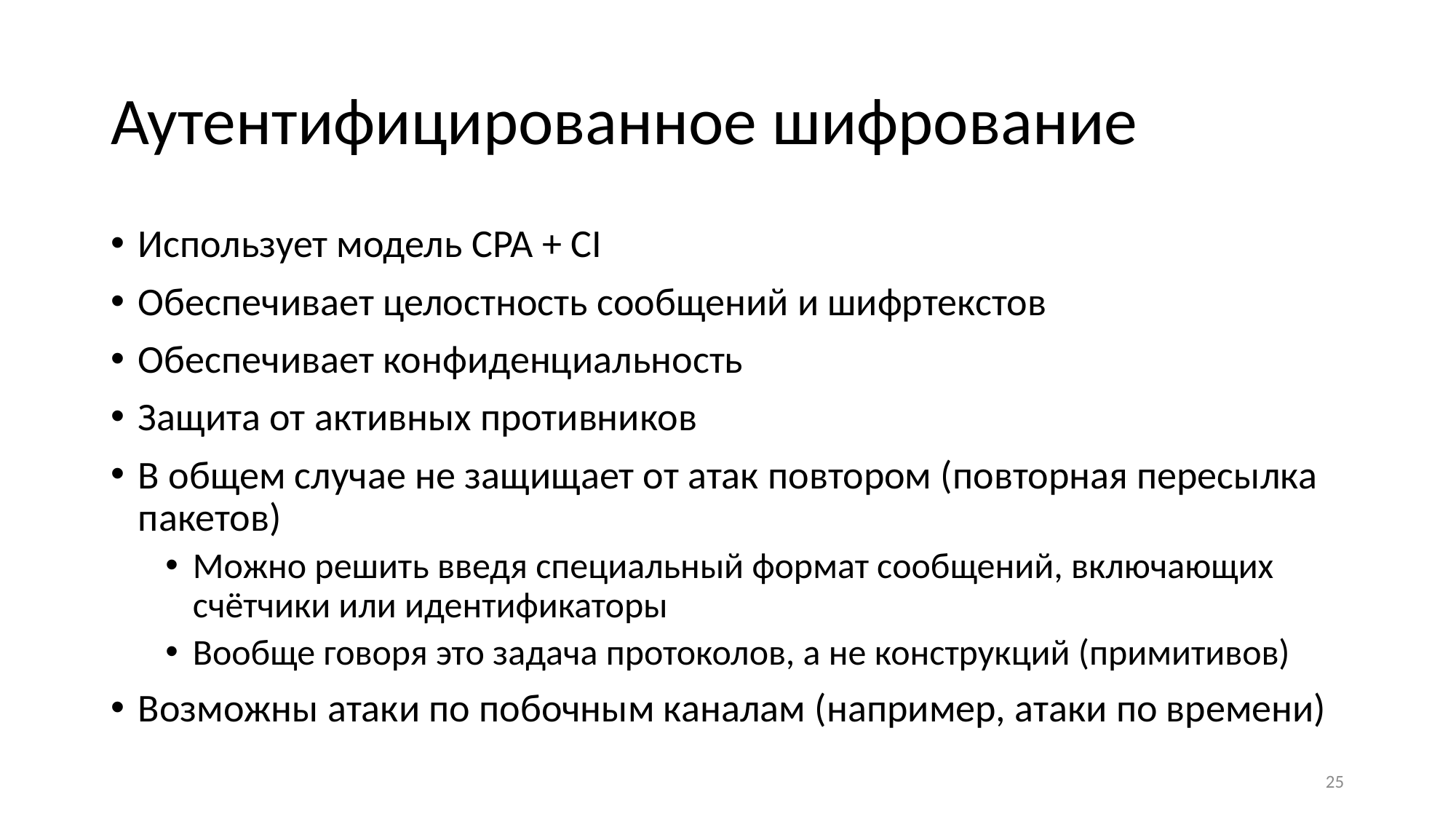

# Аутентифицированное шифрование
Использует модель CPA + CI
Обеспечивает целостность сообщений и шифртекстов
Обеспечивает конфиденциальность
Защита от активных противников
В общем случае не защищает от атак повтором (повторная пересылка пакетов)
Можно решить введя специальный формат сообщений, включающих счётчики или идентификаторы
Вообще говоря это задача протоколов, а не конструкций (примитивов)
Возможны атаки по побочным каналам (например, атаки по времени)
25